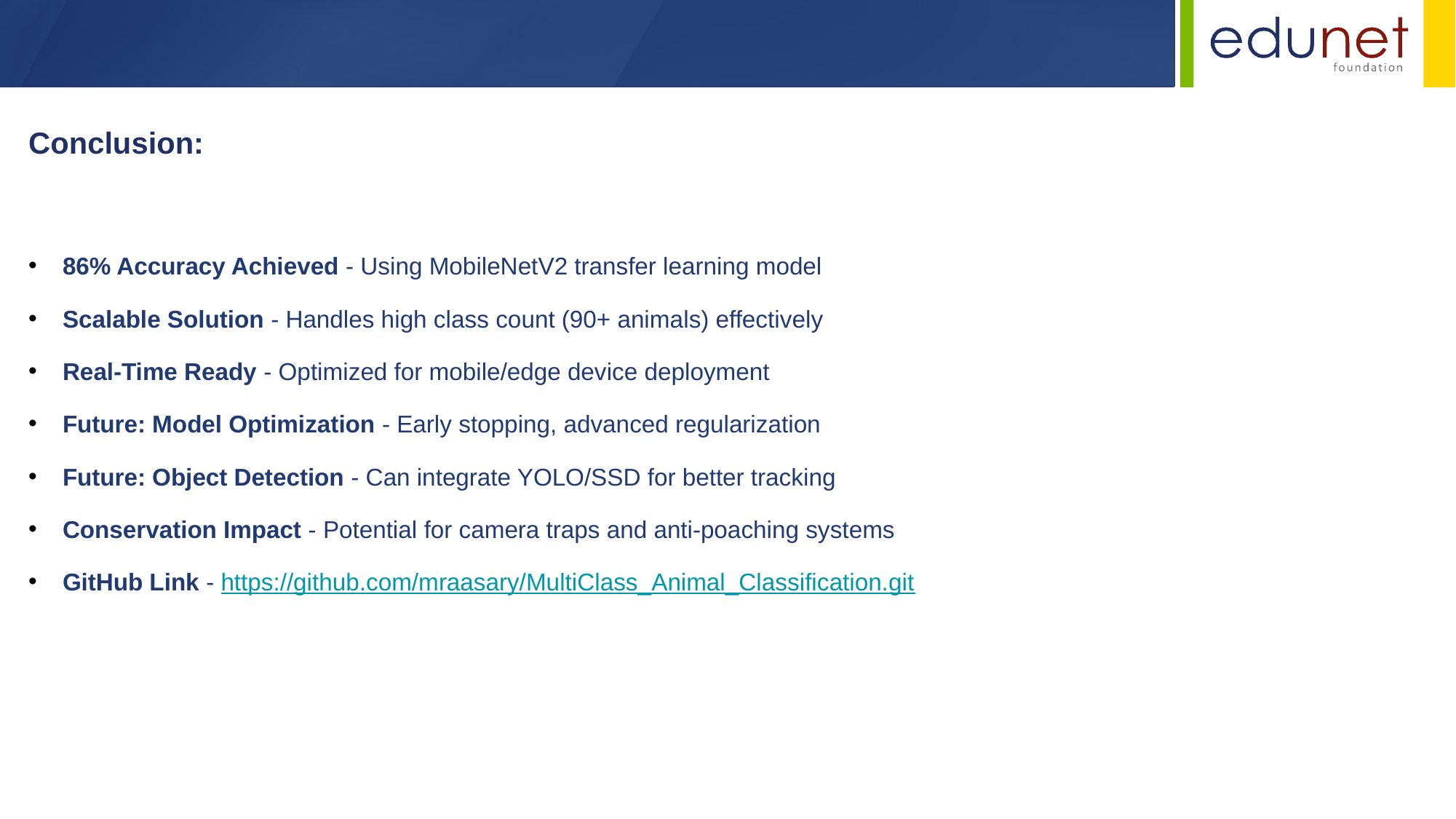

Conclusion:
86% Accuracy Achieved - Using MobileNetV2 transfer learning model
Scalable Solution - Handles high class count (90+ animals) effectively
Real-Time Ready - Optimized for mobile/edge device deployment
Future: Model Optimization - Early stopping, advanced regularization
Future: Object Detection - Can integrate YOLO/SSD for better tracking
Conservation Impact - Potential for camera traps and anti-poaching systems
GitHub Link - https://github.com/mraasary/MultiClass_Animal_Classification.git